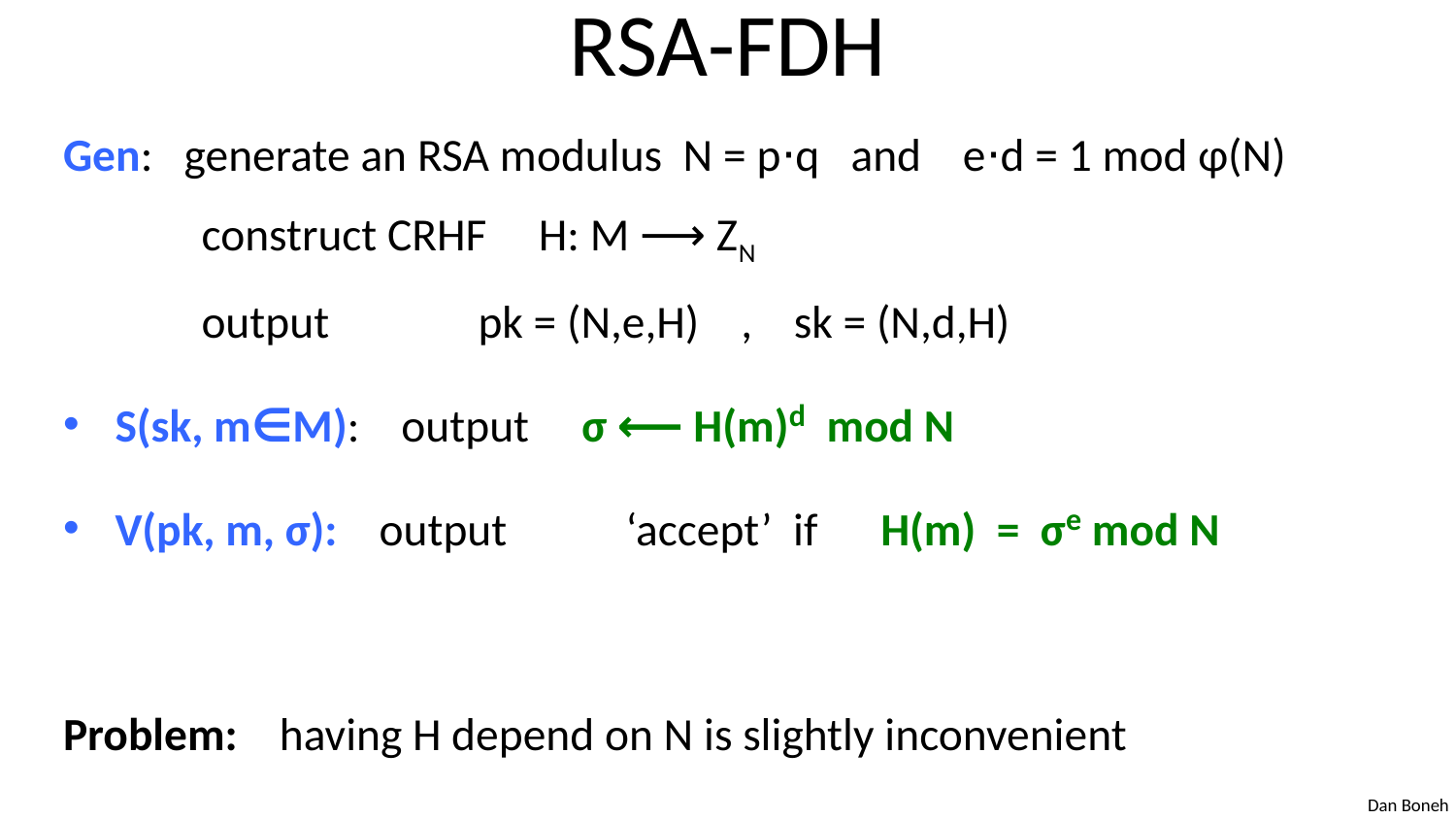

# RSA-FDH
Gen:   generate an RSA modulus  N = p⋅q   and    e⋅d = 1 mod φ(N)
	construct CRHF     H: M ⟶ ZN
	output  	pk = (N,e,H)    ,    sk = (N,d,H)
S(sk, m∈M):    output     σ ⟵ H(m)d  mod N
V(pk, m, σ):    output	‘accept’  if      H(m)  =  σe mod N

Problem:    having H depend on N is slightly inconvenient